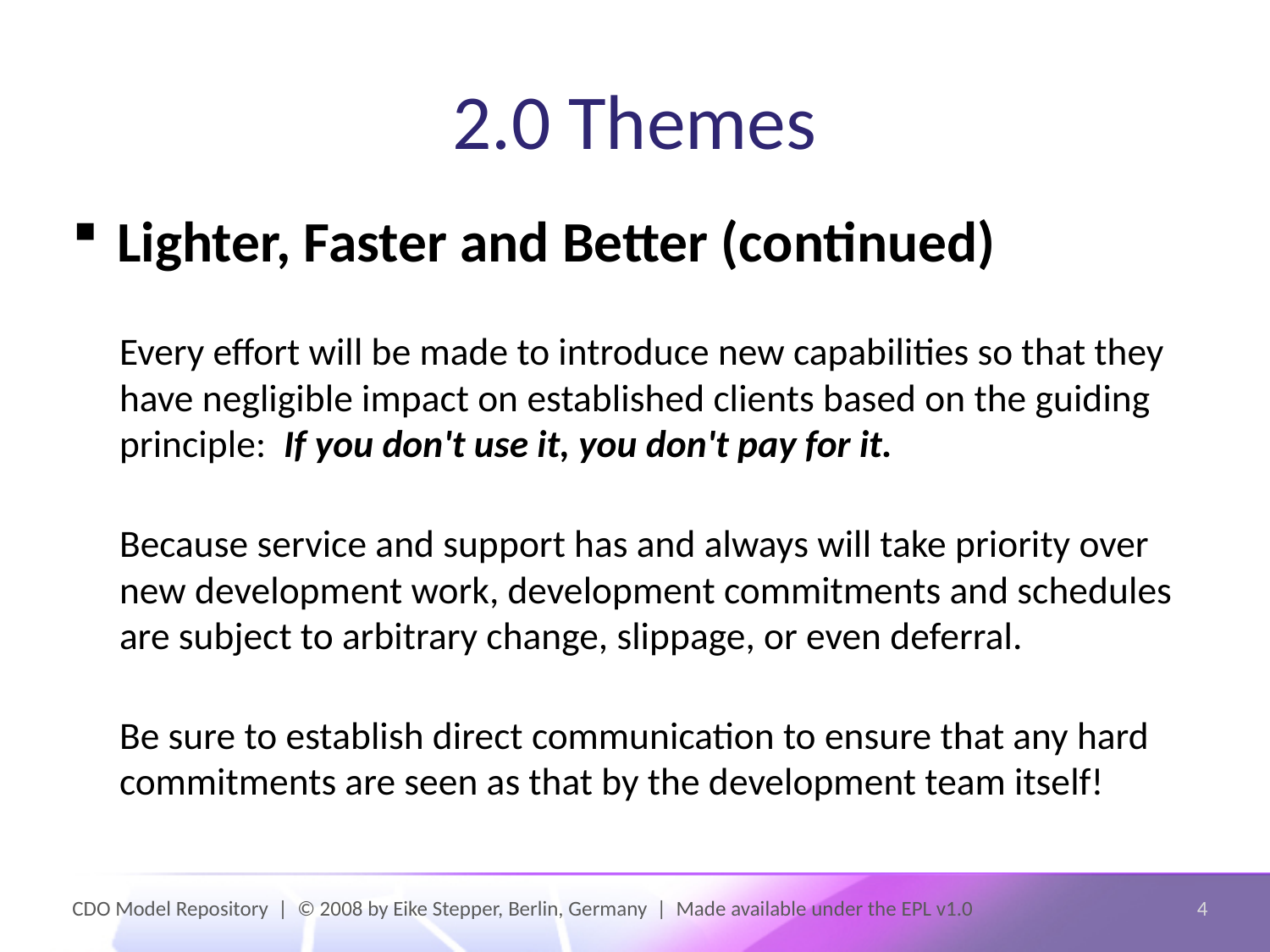

# 2.0 Themes
Lighter, Faster and Better (continued)
Every effort will be made to introduce new capabilities so that they have negligible impact on established clients based on the guiding principle:  If you don't use it, you don't pay for it.
Because service and support has and always will take priority over new development work, development commitments and schedules are subject to arbitrary change, slippage, or even deferral.
Be sure to establish direct communication to ensure that any hard commitments are seen as that by the development team itself!

CDO Model Repository  |  © 2008 by Eike Stepper, Berlin, Germany  |  Made available under the EPL v1.0
4